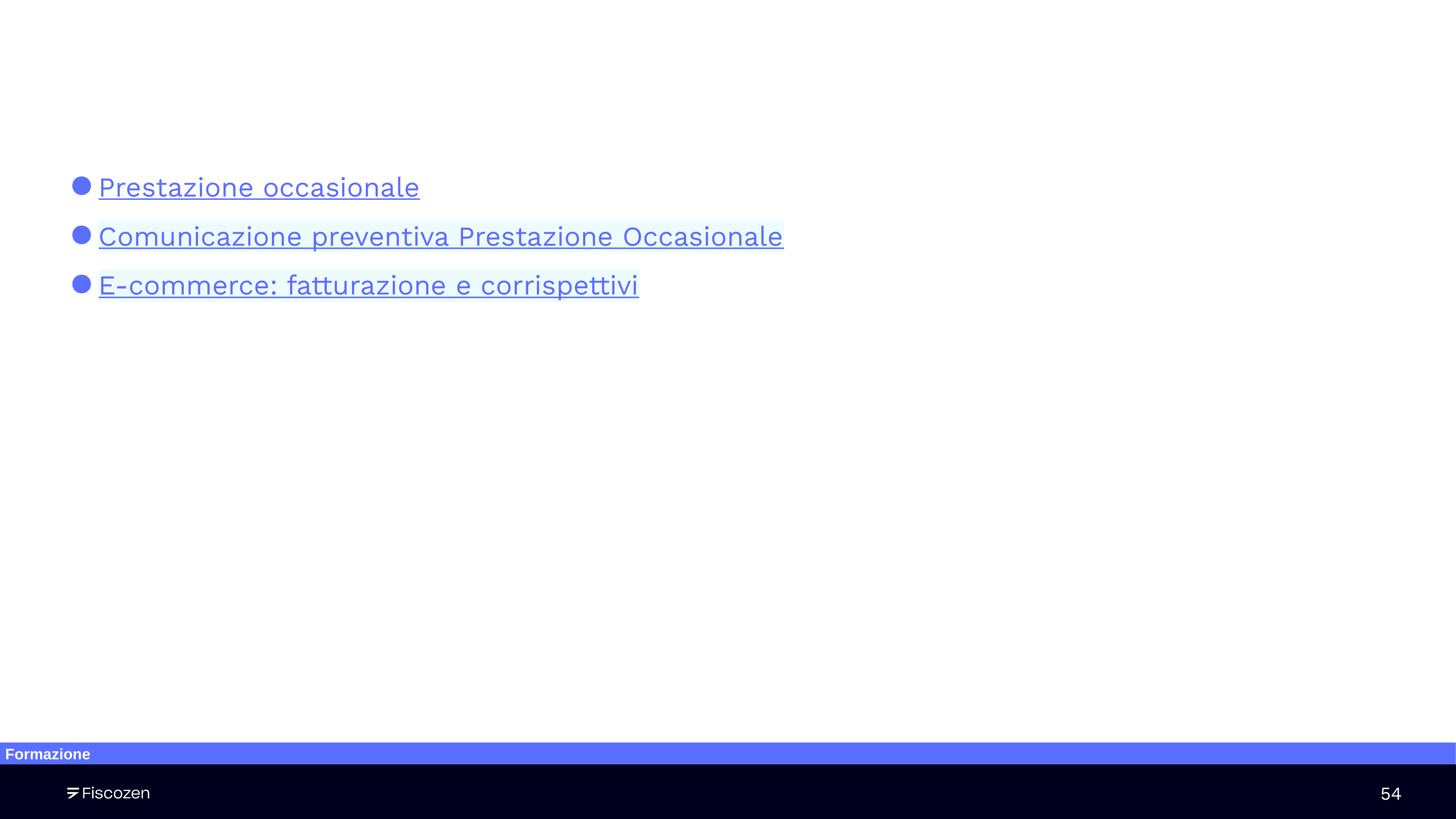

Prestazione occasionale
Comunicazione preventiva Prestazione Occasionale
E-commerce: fatturazione e corrispettivi

Formazione
54